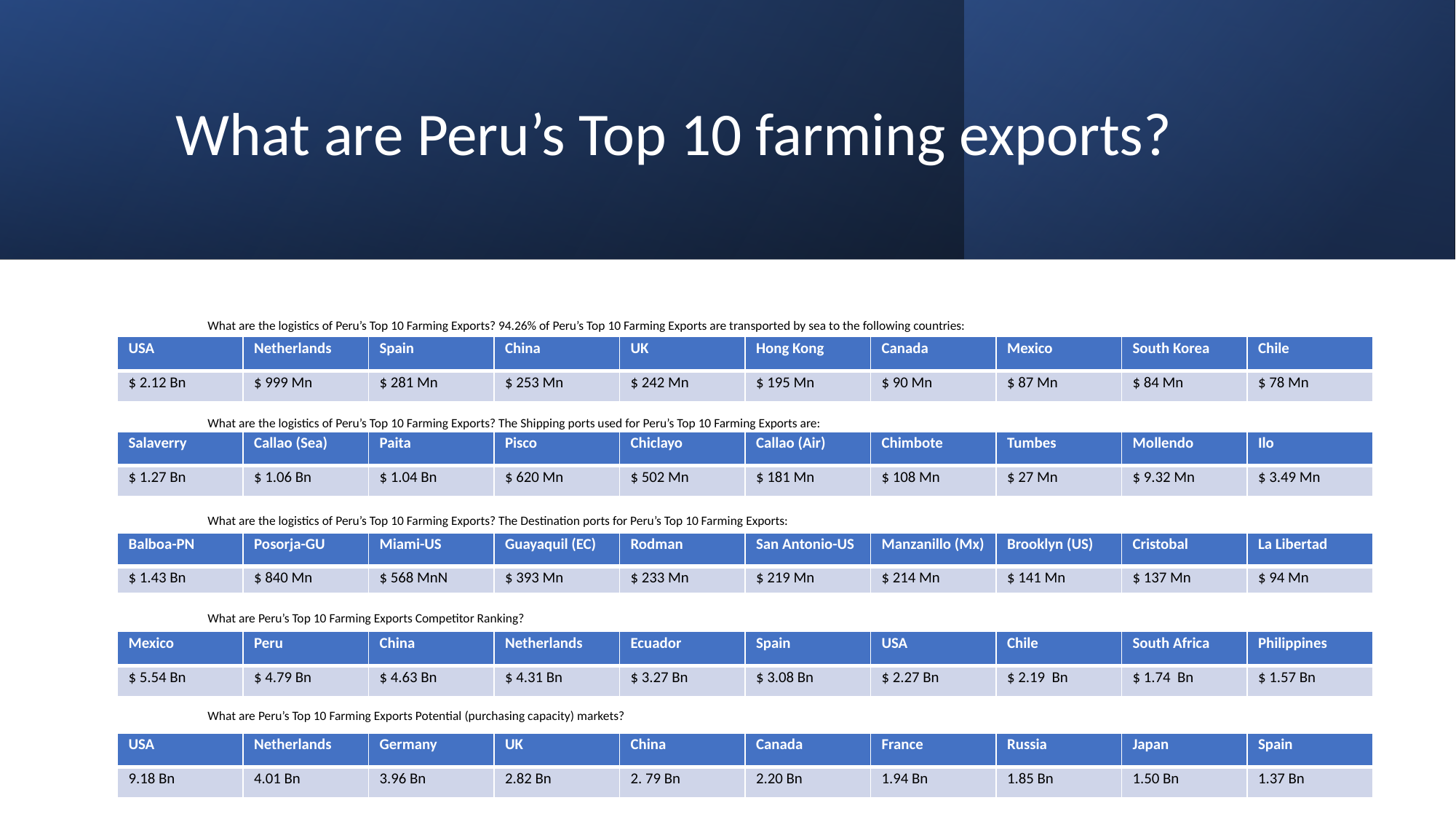

# What are Peru’s Top 10 farming exports?
What are the logistics of Peru’s Top 10 Farming Exports? 94.26% of Peru’s Top 10 Farming Exports are transported by sea to the following countries:

What are the logistics of Peru’s Top 10 Farming Exports? The Shipping ports used for Peru’s Top 10 Farming Exports are:

What are the logistics of Peru’s Top 10 Farming Exports? The Destination ports for Peru’s Top 10 Farming Exports:

What are Peru’s Top 10 Farming Exports Competitor Ranking?

What are Peru’s Top 10 Farming Exports Potential (purchasing capacity) markets?

| USA | Netherlands | Spain | China | UK | Hong Kong | Canada | Mexico | South Korea | Chile |
| --- | --- | --- | --- | --- | --- | --- | --- | --- | --- |
| $ 2.12 Bn | $ 999 Mn | $ 281 Mn | $ 253 Mn | $ 242 Mn | $ 195 Mn | $ 90 Mn | $ 87 Mn | $ 84 Mn | $ 78 Mn |
| Salaverry | Callao (Sea) | Paita | Pisco | Chiclayo | Callao (Air) | Chimbote | Tumbes | Mollendo | Ilo |
| --- | --- | --- | --- | --- | --- | --- | --- | --- | --- |
| $ 1.27 Bn | $ 1.06 Bn | $ 1.04 Bn | $ 620 Mn | $ 502 Mn | $ 181 Mn | $ 108 Mn | $ 27 Mn | $ 9.32 Mn | $ 3.49 Mn |
| Balboa-PN | Posorja-GU | Miami-US | Guayaquil (EC) | Rodman | San Antonio-US | Manzanillo (Mx) | Brooklyn (US) | Cristobal | La Libertad |
| --- | --- | --- | --- | --- | --- | --- | --- | --- | --- |
| $ 1.43 Bn | $ 840 Mn | $ 568 MnN | $ 393 Mn | $ 233 Mn | $ 219 Mn | $ 214 Mn | $ 141 Mn | $ 137 Mn | $ 94 Mn |
| Mexico | Peru | China | Netherlands | Ecuador | Spain | USA | Chile | South Africa | Philippines |
| --- | --- | --- | --- | --- | --- | --- | --- | --- | --- |
| $ 5.54 Bn | $ 4.79 Bn | $ 4.63 Bn | $ 4.31 Bn | $ 3.27 Bn | $ 3.08 Bn | $ 2.27 Bn | $ 2.19 Bn | $ 1.74 Bn | $ 1.57 Bn |
| USA | Netherlands | Germany | UK | China | Canada | France | Russia | Japan | Spain |
| --- | --- | --- | --- | --- | --- | --- | --- | --- | --- |
| 9.18 Bn | 4.01 Bn | 3.96 Bn | 2.82 Bn | 2. 79 Bn | 2.20 Bn | 1.94 Bn | 1.85 Bn | 1.50 Bn | 1.37 Bn |